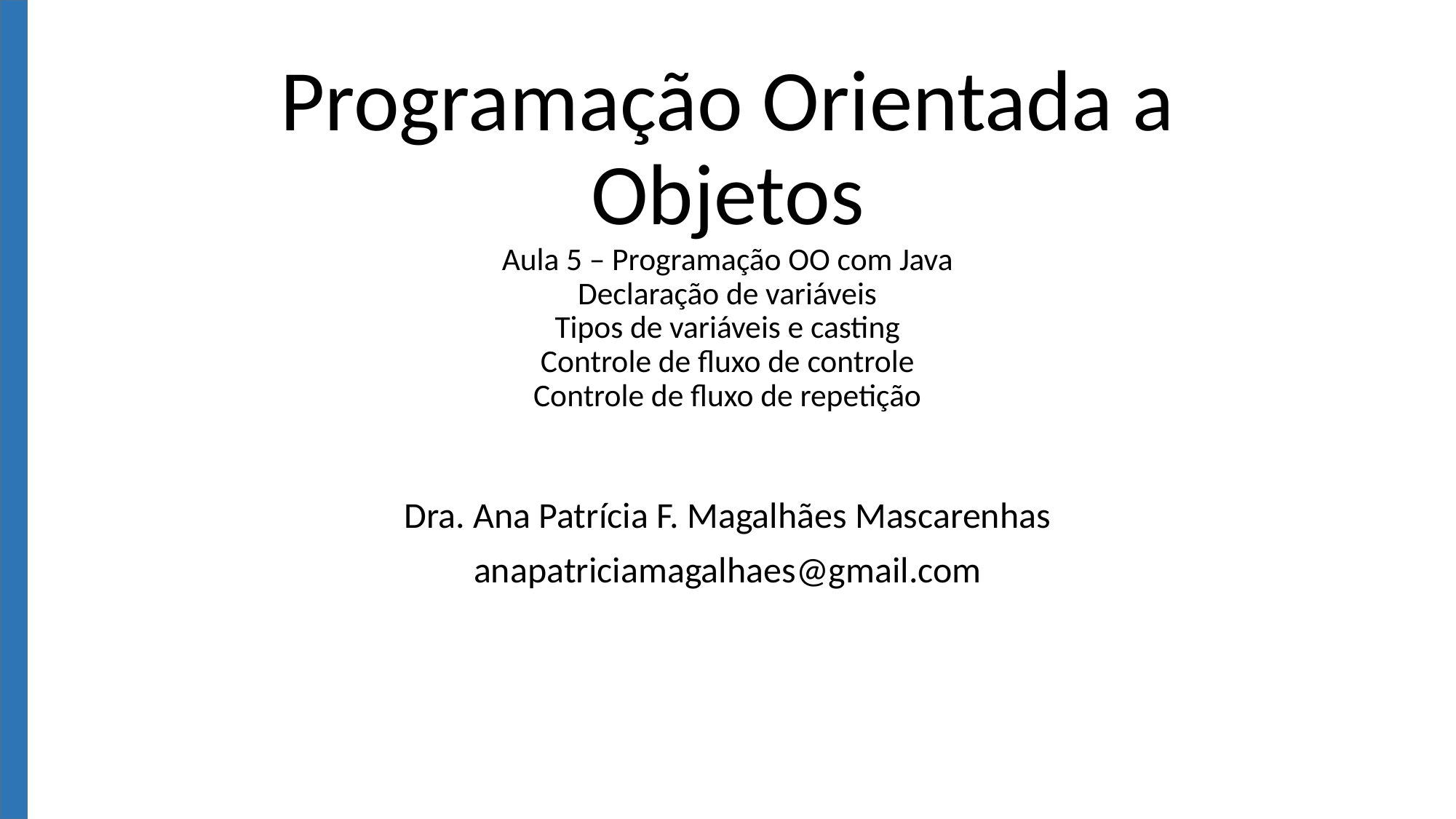

# Programação Orientada a Objetos Aula 5 – Programação OO com Java Declaração de variáveis Tipos de variáveis e casting Controle de fluxo de controle Controle de fluxo de repetição
Dra. Ana Patrícia F. Magalhães Mascarenhas
anapatriciamagalhaes@gmail.com